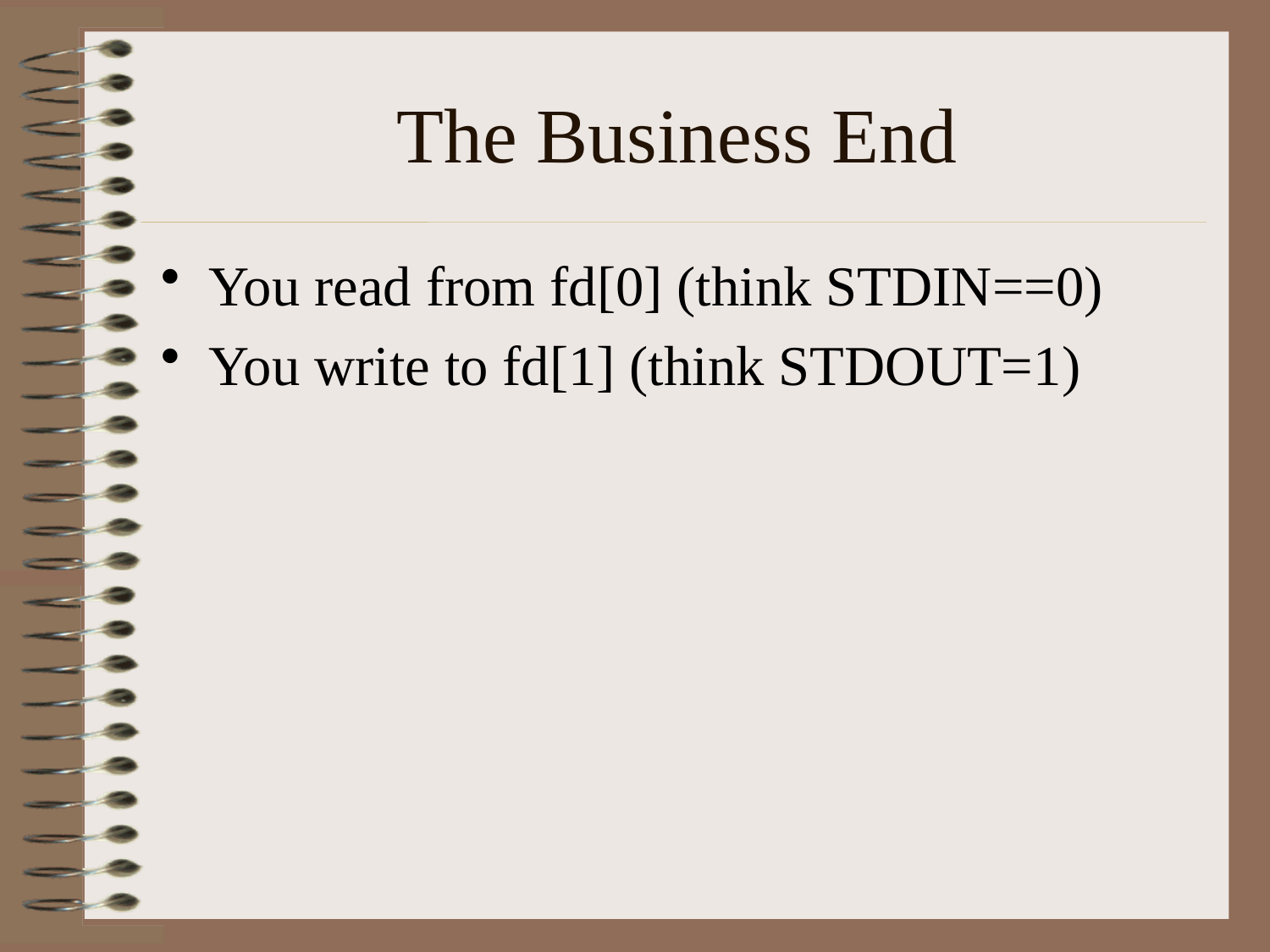

# The Business End
You read from fd[0] (think STDIN==0)
You write to fd[1] (think STDOUT=1)